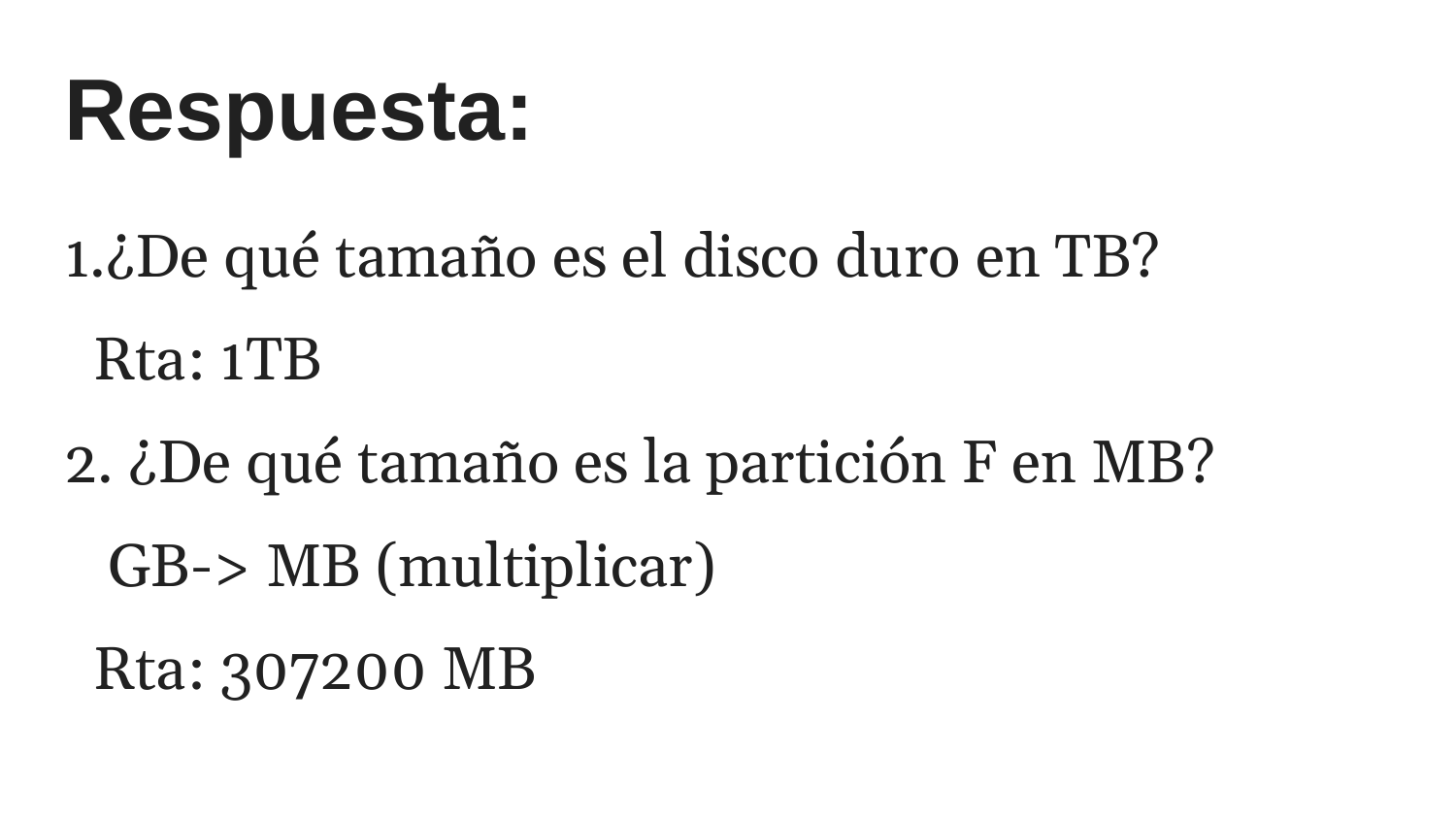

# Respuesta:
1.¿De qué tamaño es el disco duro en TB?
  Rta: 1TB
2. ¿De qué tamaño es la partición F en MB?
   GB-> MB (multiplicar)
  Rta: 307200 MB